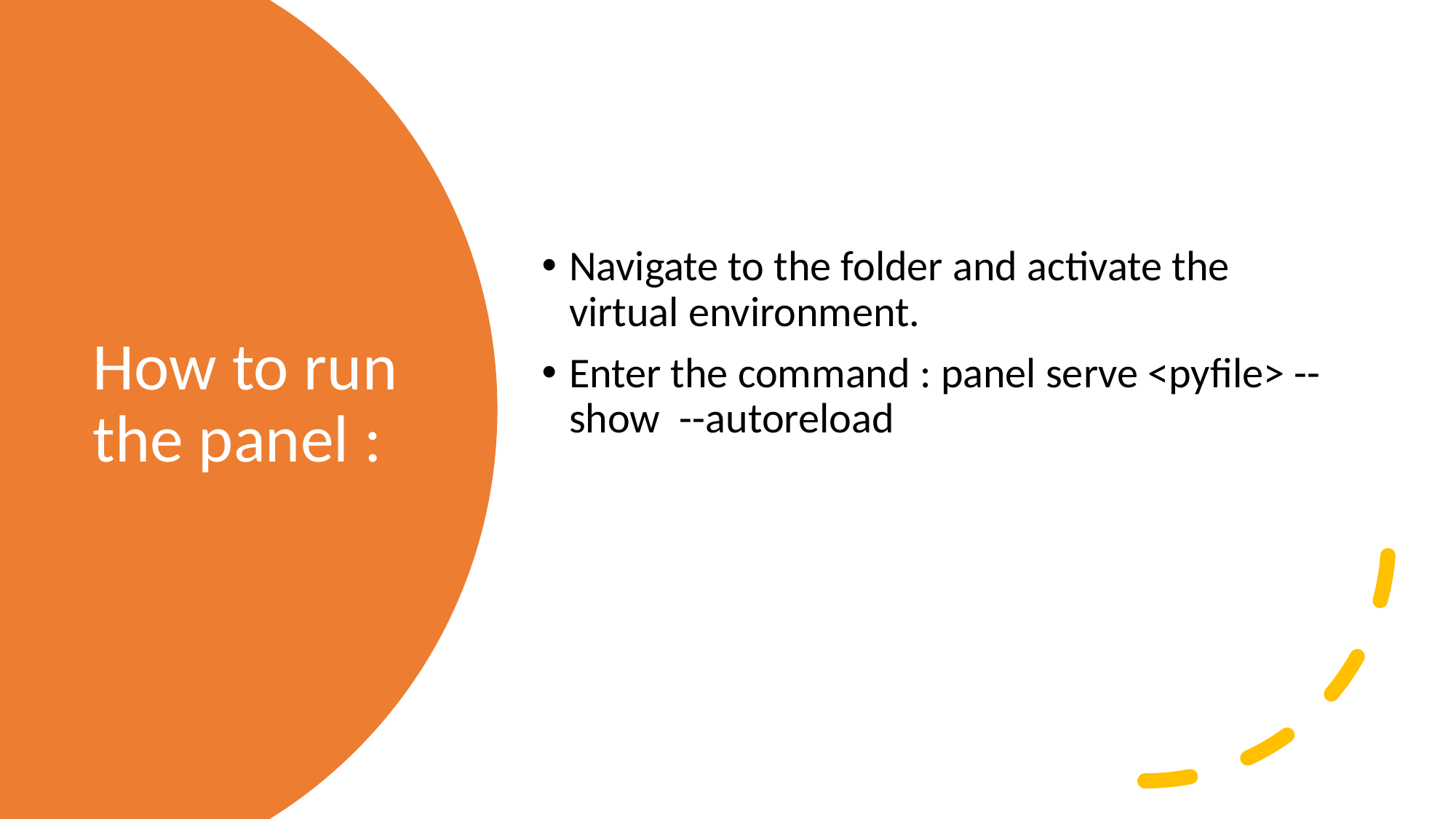

Navigate to the folder and activate the virtual environment.
Enter the command : panel serve <pyfile> --show  --autoreload

# How to run the panel :